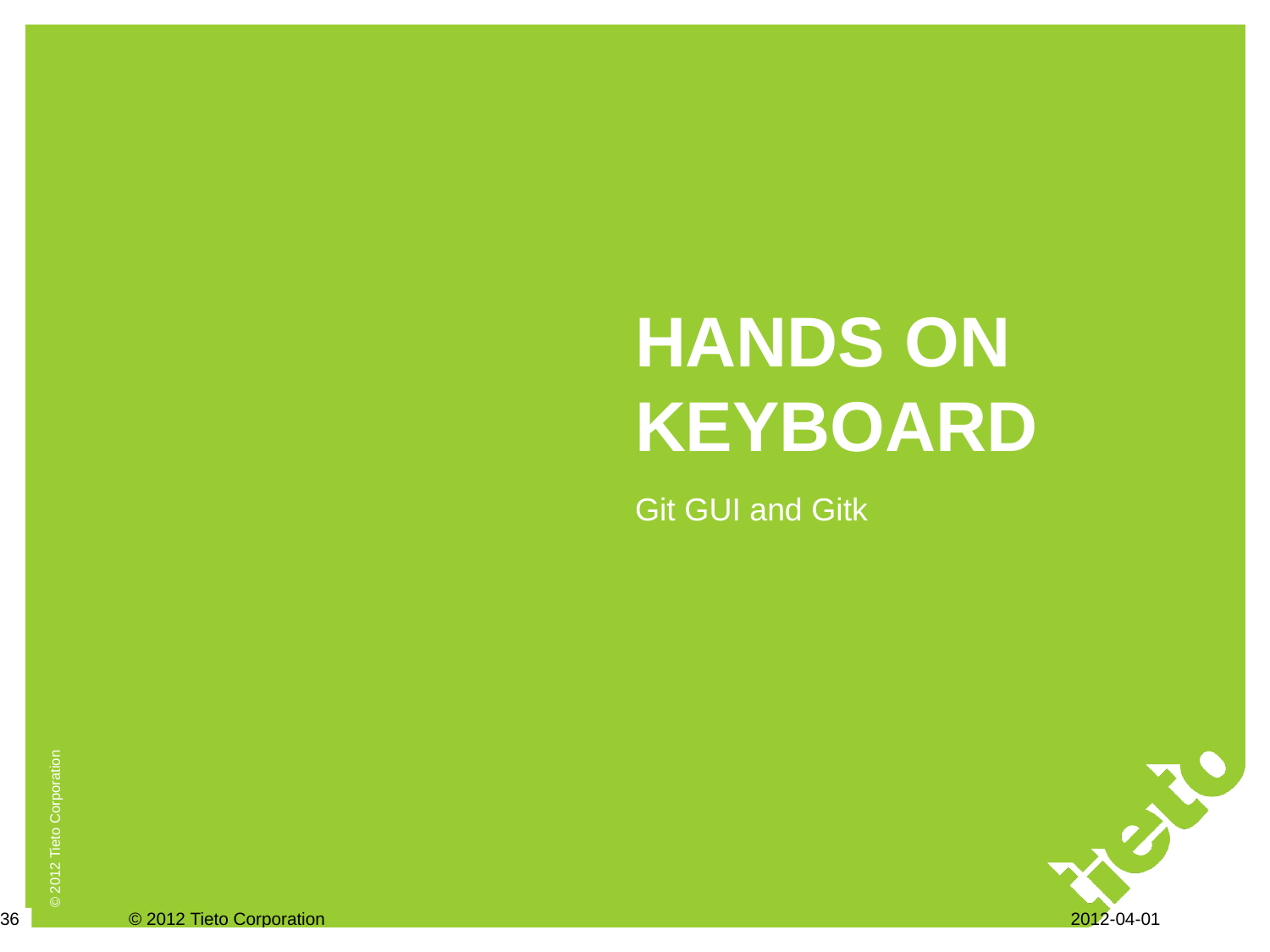

# HANDS ON KEYBOARD
Git GUI and Gitk
36

2012-04-01